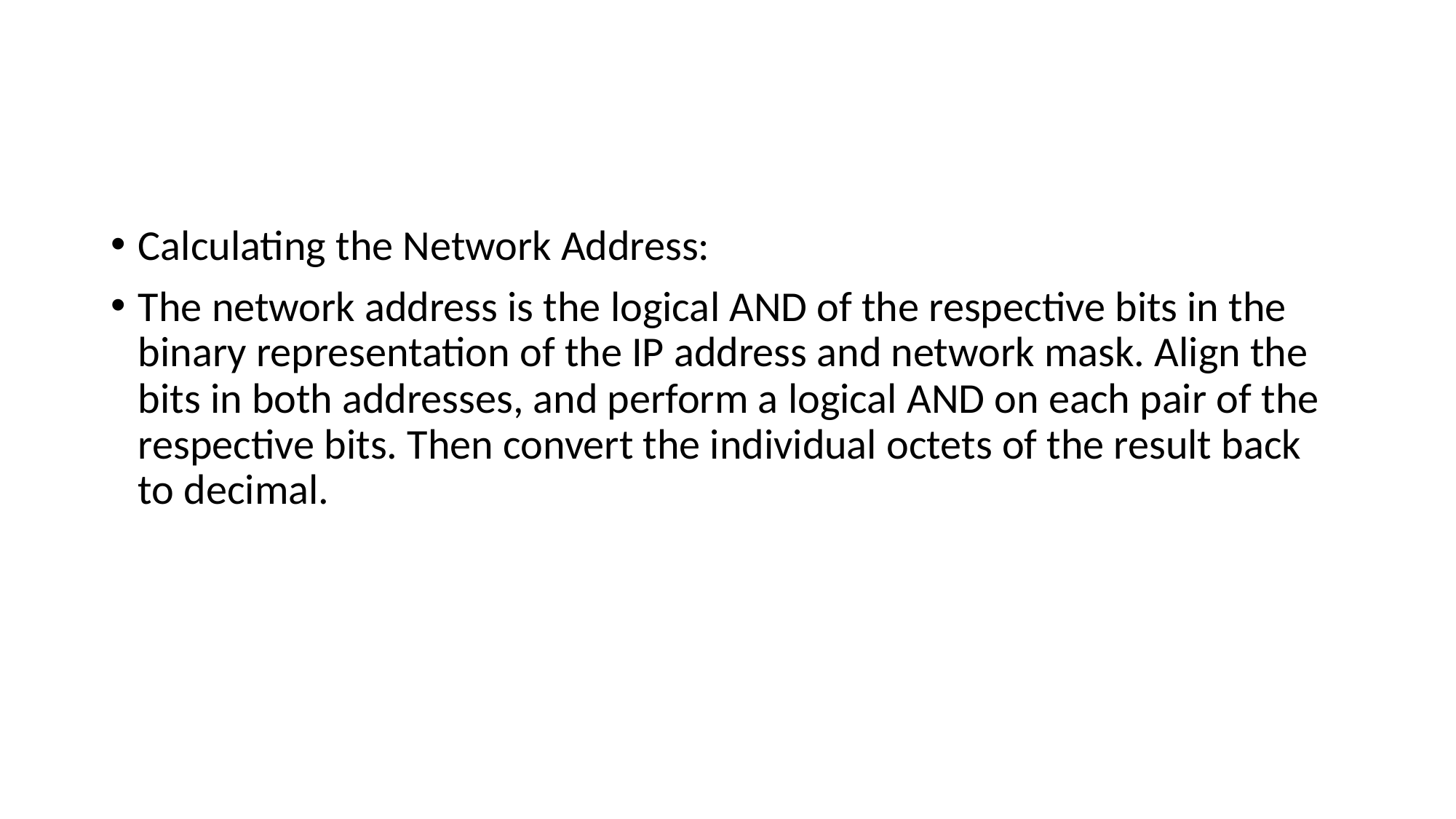

#
Calculating the Network Address:
The network address is the logical AND of the respective bits in the binary representation of the IP address and network mask. Align the bits in both addresses, and perform a logical AND on each pair of the respective bits. Then convert the individual octets of the result back to decimal.